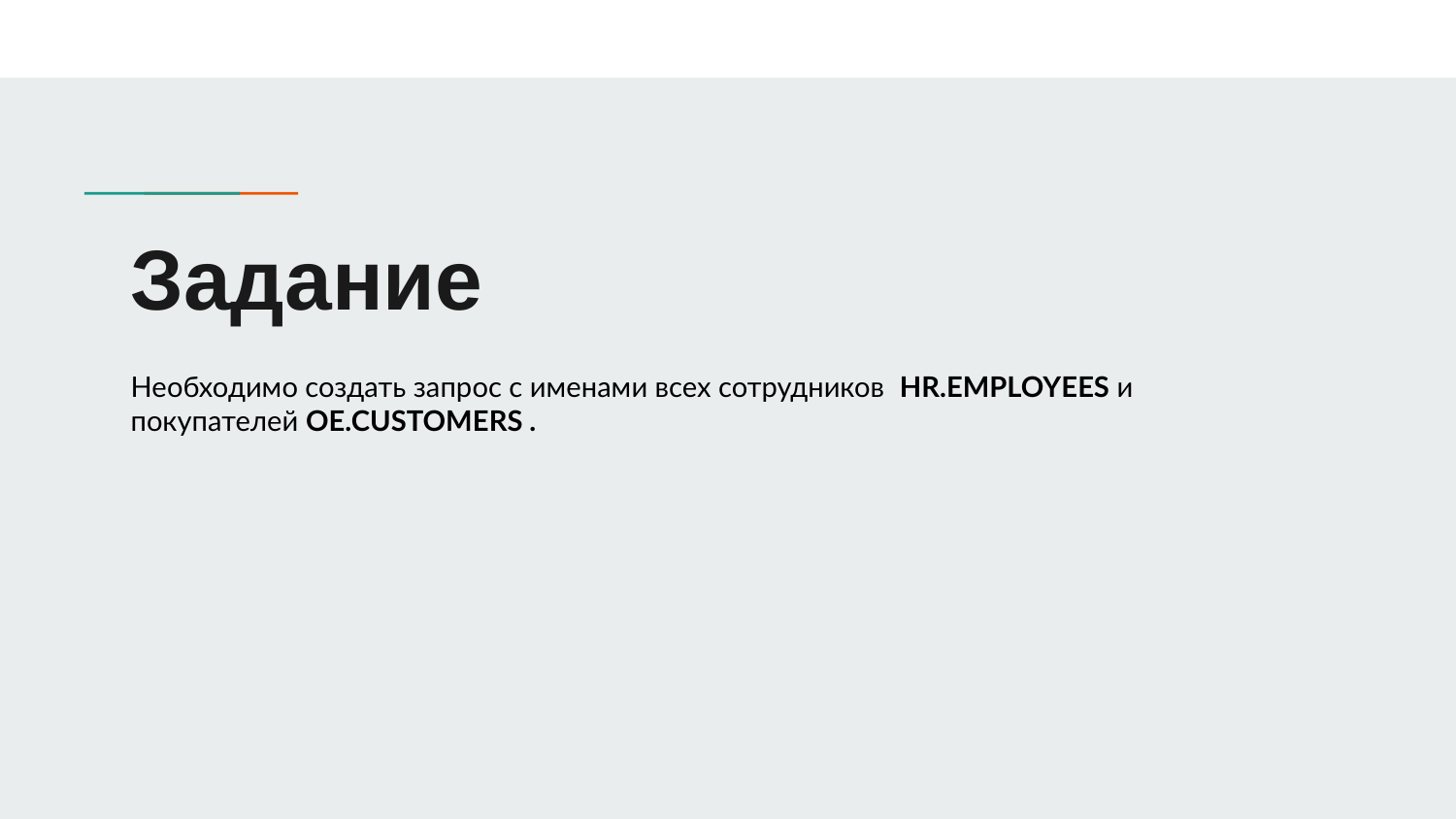

# Задание
Необходимо создать запрос с именами всех сотрудников  HR.EMPLOYEES и покупателей OE.CUSTOMERS .